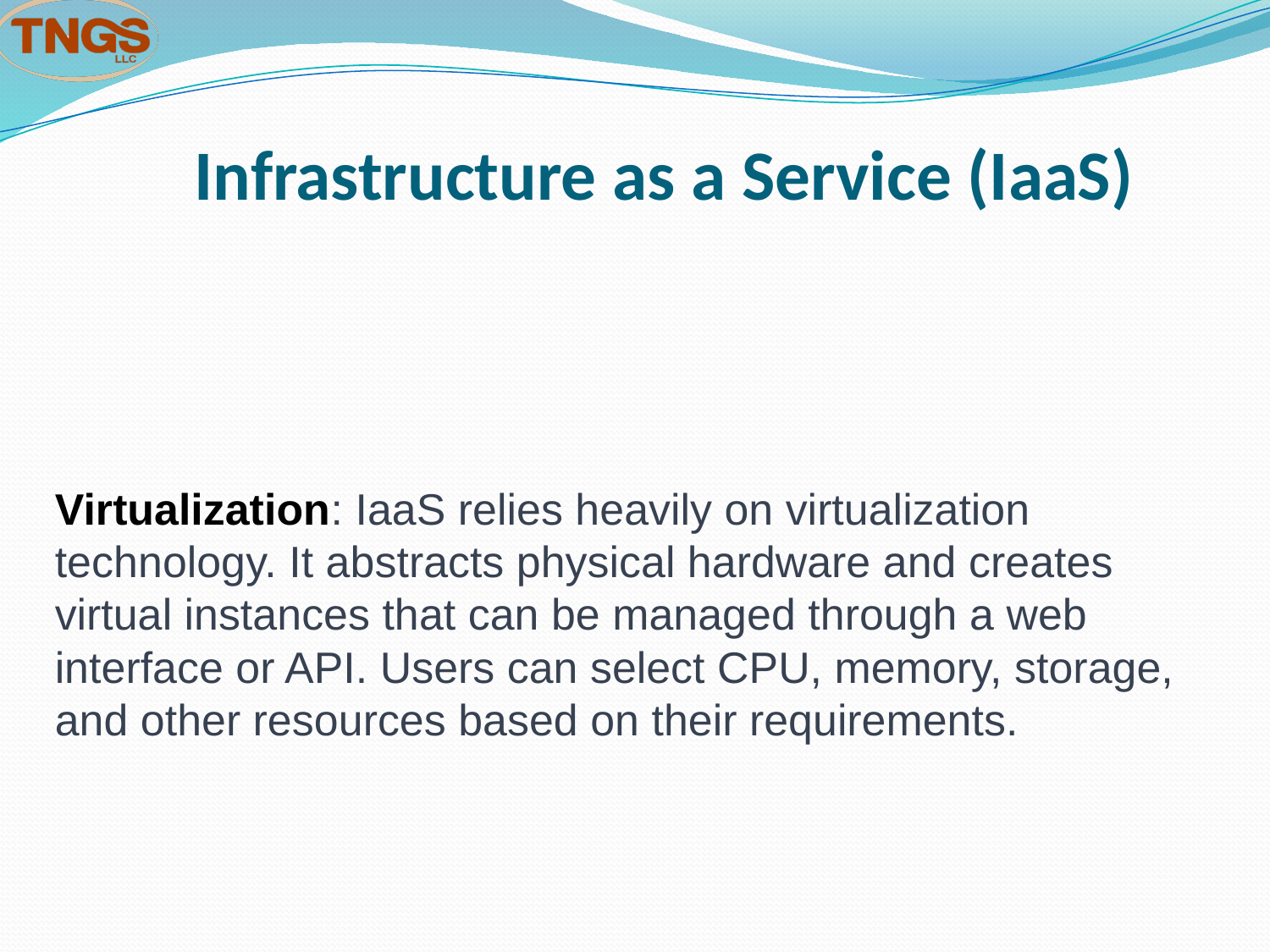

# Infrastructure as a Service (IaaS)
Virtualization: IaaS relies heavily on virtualization technology. It abstracts physical hardware and creates virtual instances that can be managed through a web interface or API. Users can select CPU, memory, storage, and other resources based on their requirements.